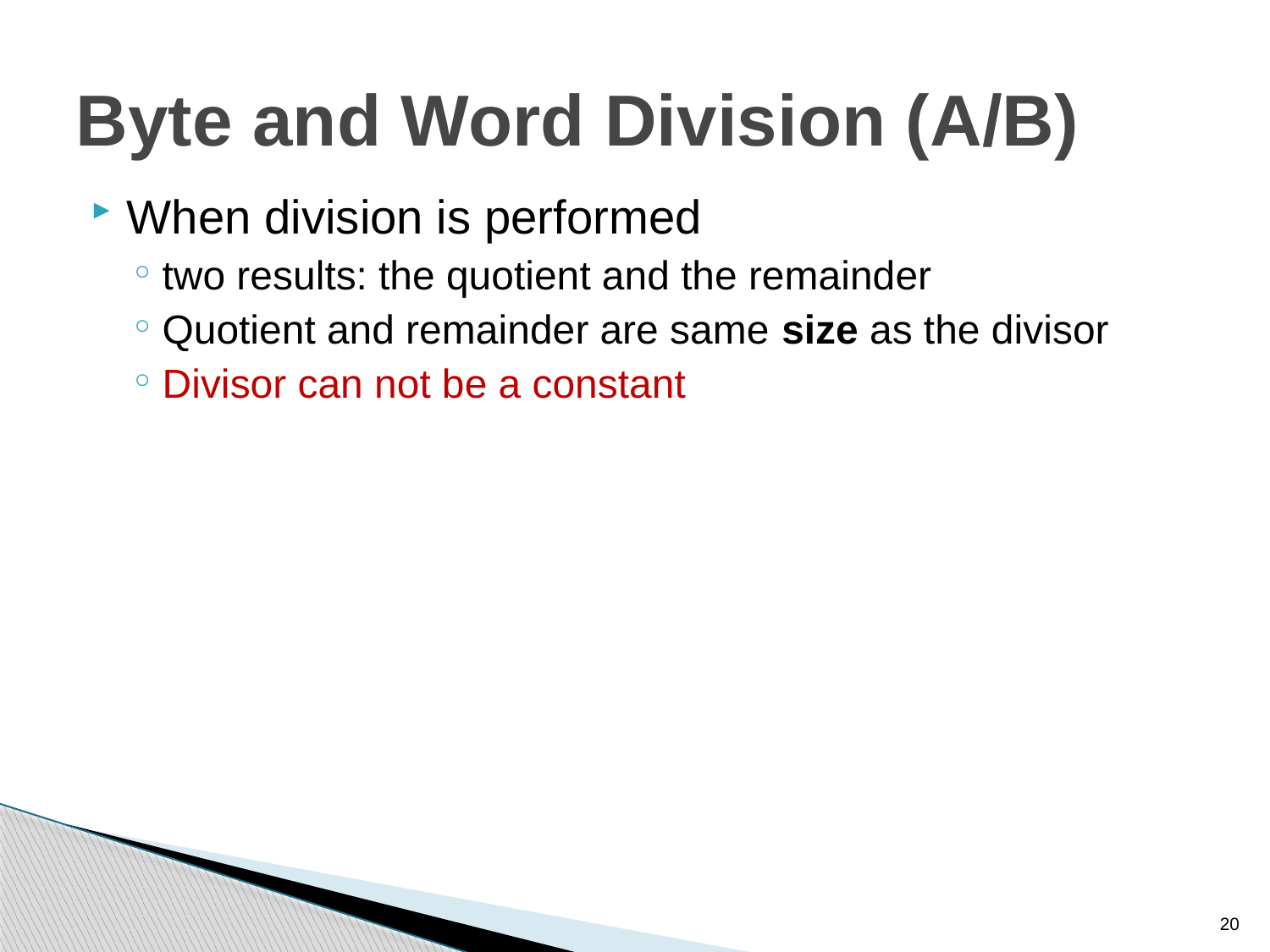

# Byte and Word Division (A/B)
When division is performed
two results: the quotient and the remainder
Quotient and remainder are same size as the divisor
Divisor can not be a constant
20